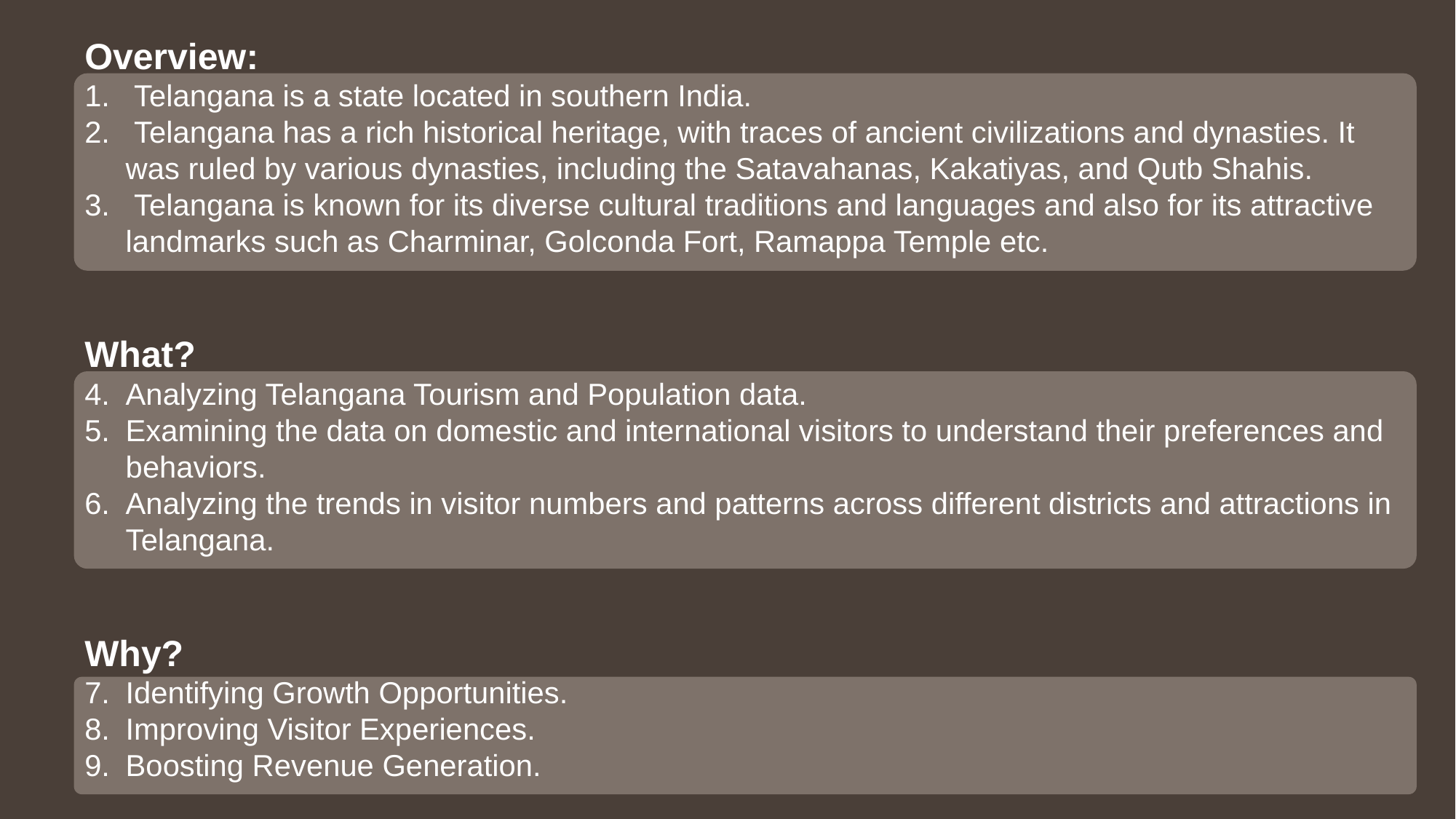

Overview:
 Telangana is a state located in southern India.
 Telangana has a rich historical heritage, with traces of ancient civilizations and dynasties. It was ruled by various dynasties, including the Satavahanas, Kakatiyas, and Qutb Shahis.
 Telangana is known for its diverse cultural traditions and languages and also for its attractive landmarks such as Charminar, Golconda Fort, Ramappa Temple etc.

What?
Analyzing Telangana Tourism and Population data.
Examining the data on domestic and international visitors to understand their preferences and behaviors.
Analyzing the trends in visitor numbers and patterns across different districts and attractions in Telangana.

Why?
Identifying Growth Opportunities.
Improving Visitor Experiences.
Boosting Revenue Generation.